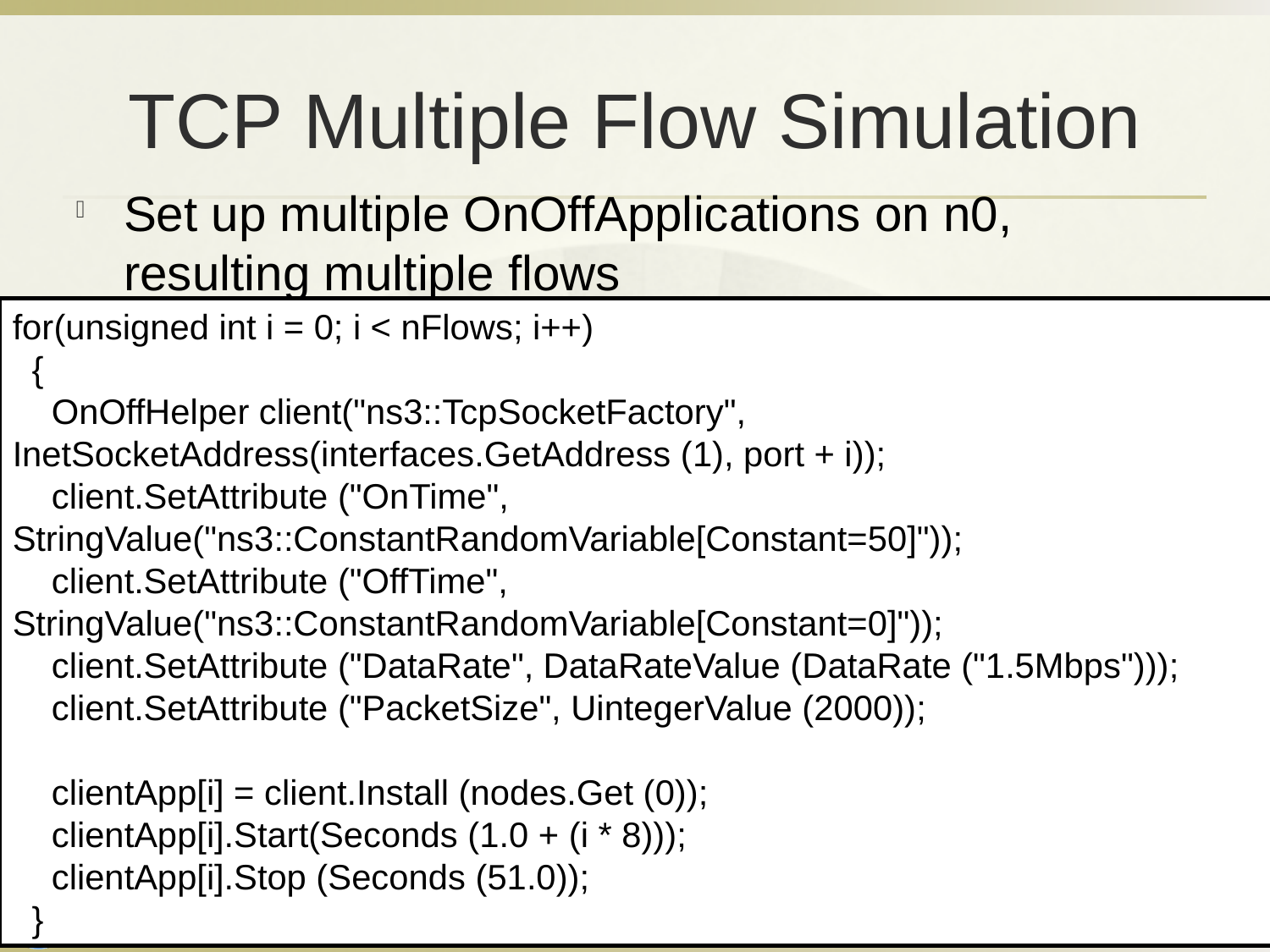

# TCP Multiple Flow Simulation
Set up multiple OnOffApplications on n0, resulting multiple flows

for(unsigned int i = 0; i < nFlows; i++)
  {
    OnOffHelper client("ns3::TcpSocketFactory", InetSocketAddress(interfaces.GetAddress (1), port + i));
    client.SetAttribute ("OnTime", StringValue("ns3::ConstantRandomVariable[Constant=50]"));
    client.SetAttribute ("OffTime", StringValue("ns3::ConstantRandomVariable[Constant=0]"));
    client.SetAttribute ("DataRate", DataRateValue (DataRate ("1.5Mbps")));
    client.SetAttribute ("PacketSize", UintegerValue (2000));

    clientApp[i] = client.Install (nodes.Get (0));
    clientApp[i].Start(Seconds (1.0 + (i * 8)));
    clientApp[i].Stop (Seconds (51.0));
  }